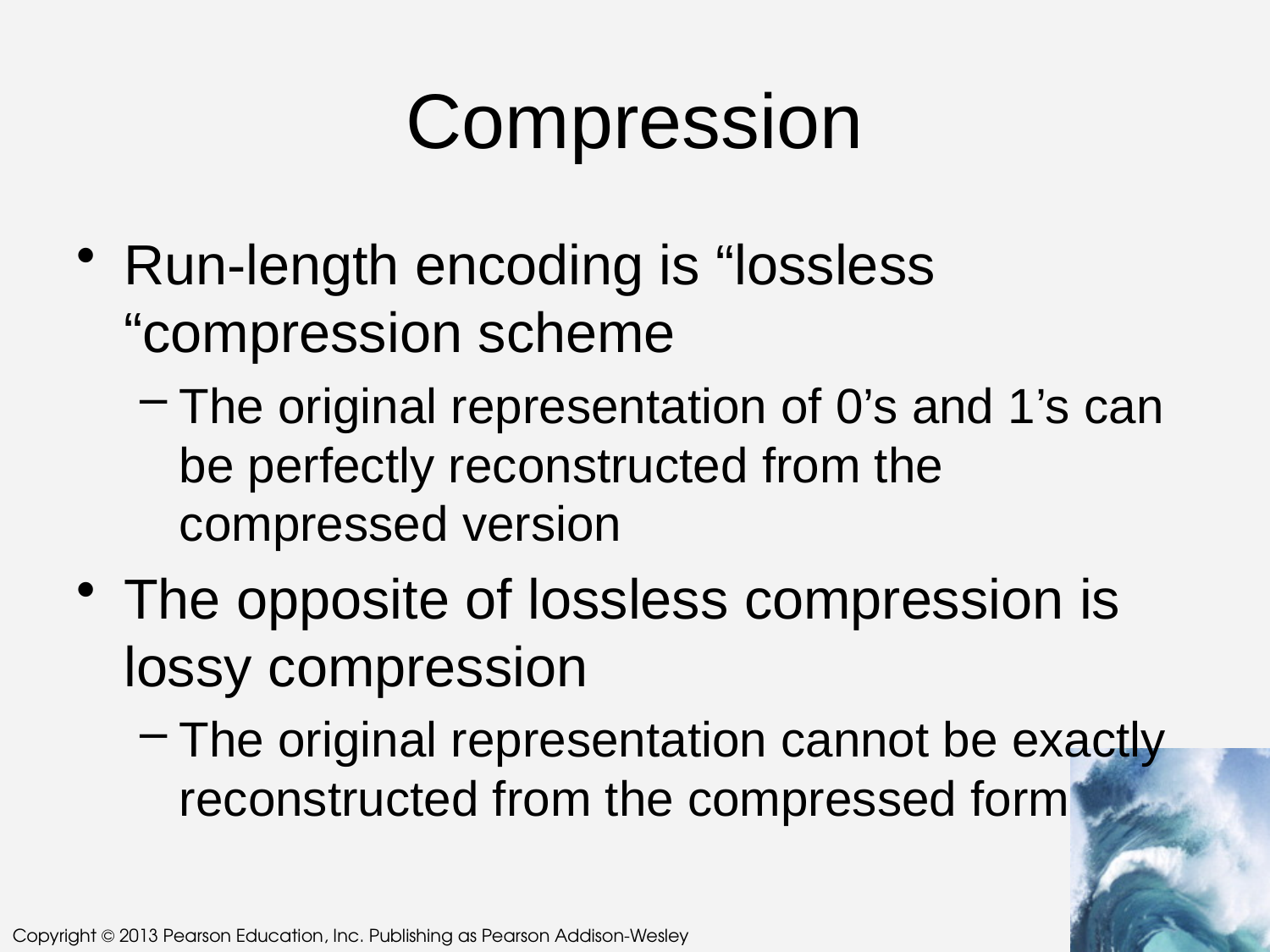

# Compression
Run-length encoding is “lossless “compression scheme
The original representation of 0’s and 1’s can be perfectly reconstructed from the compressed version
The opposite of lossless compression is lossy compression
The original representation cannot be exactly reconstructed from the compressed form